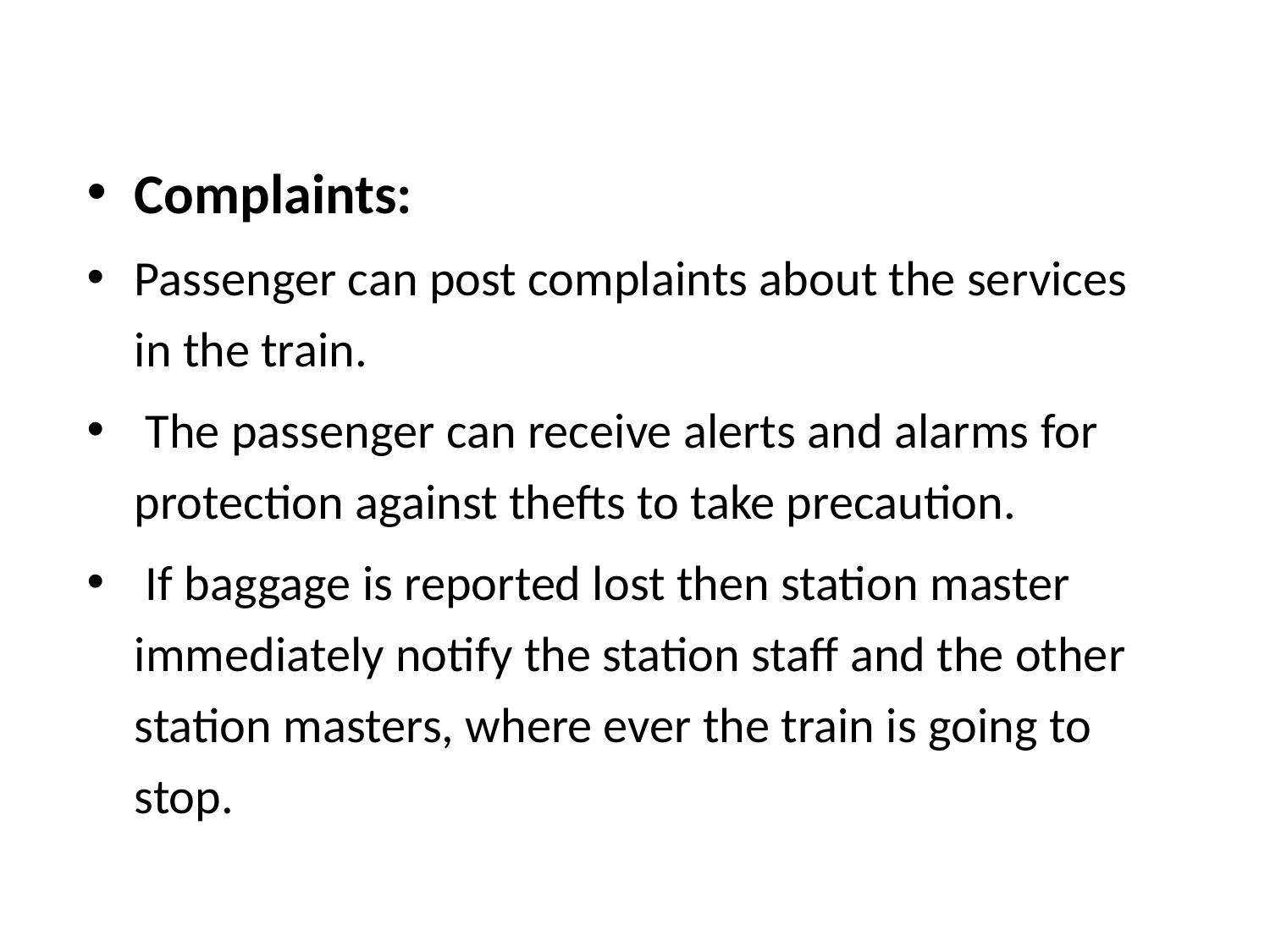

Complaints:
Passenger can post complaints about the services in the train.
 The passenger can receive alerts and alarms for protection against thefts to take precaution.
 If baggage is reported lost then station master immediately notify the station staff and the other station masters, where ever the train is going to stop.